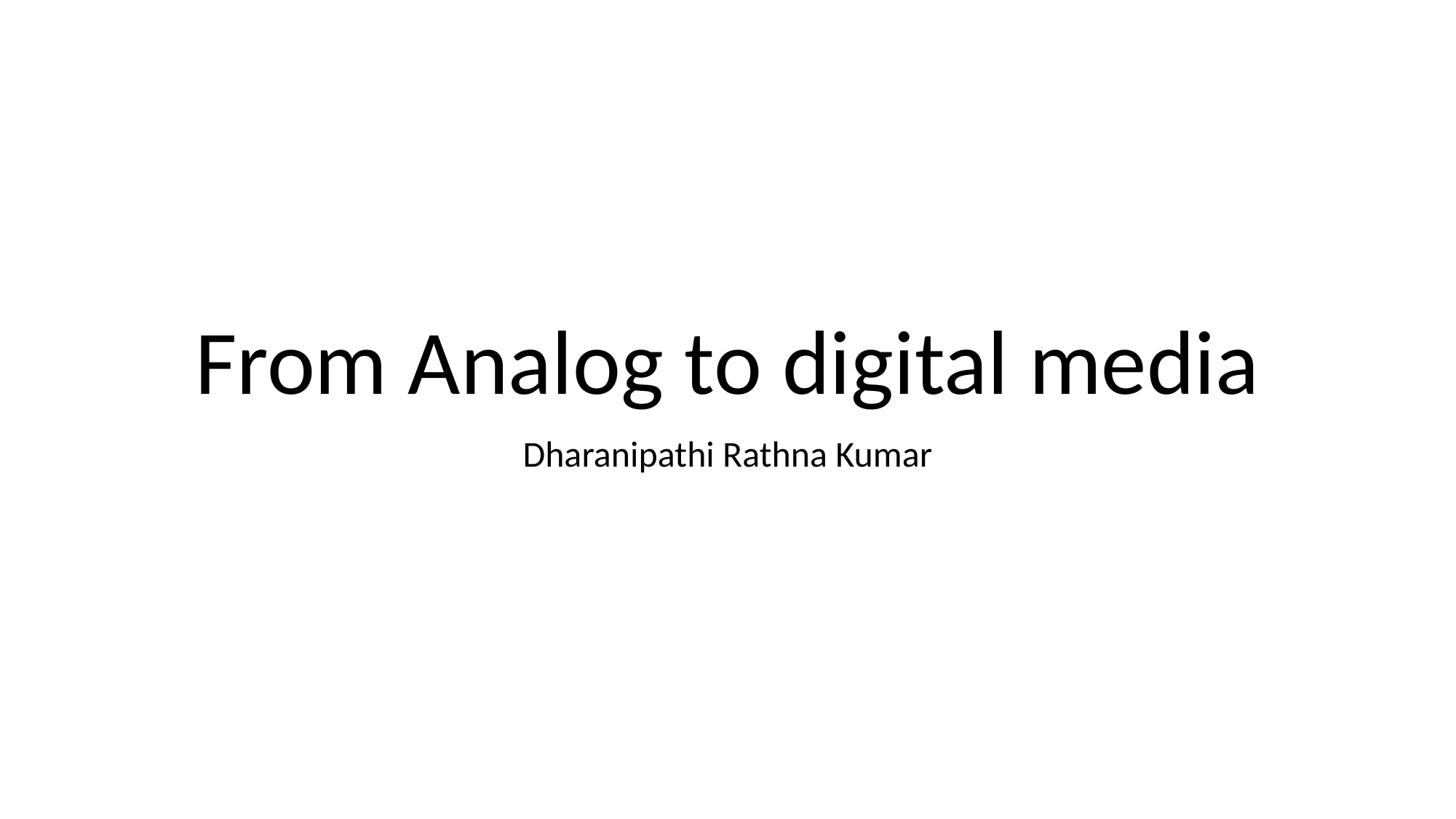

# From Analog to digital media
Dharanipathi Rathna Kumar